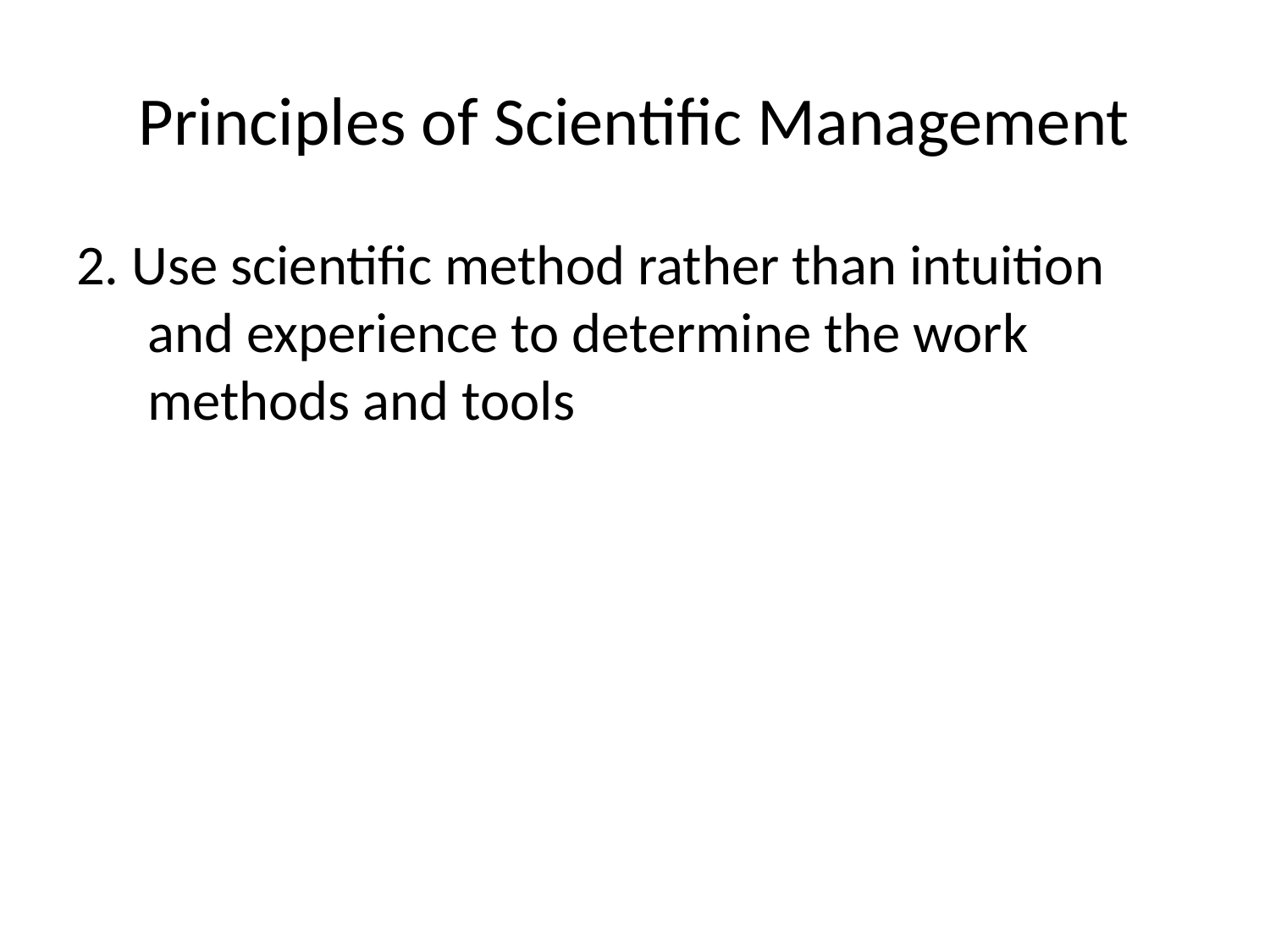

# Principles of Scientific Management
2. Use scientific method rather than intuition and experience to determine the work methods and tools